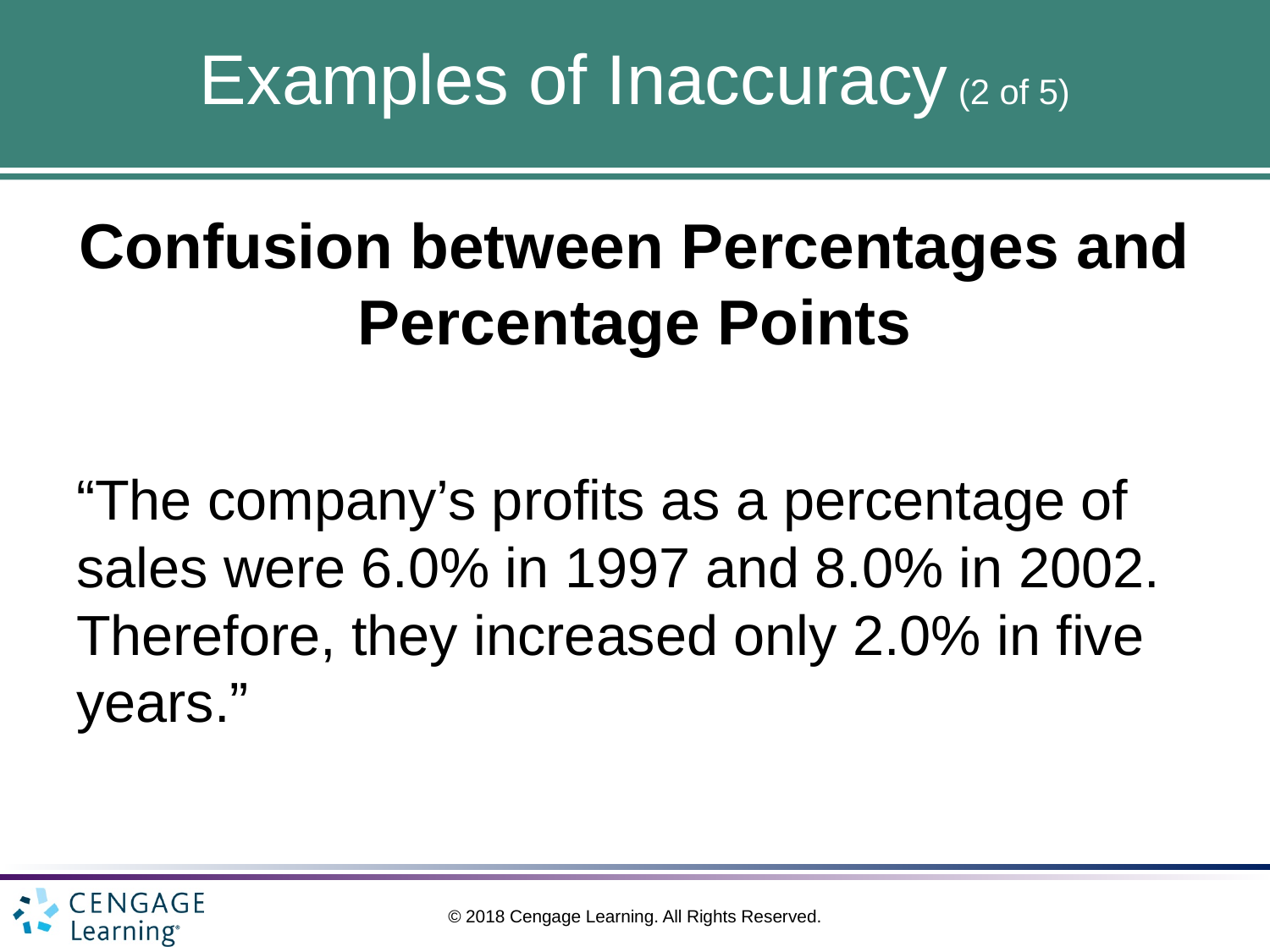

# Examples of Inaccuracy (2 of 5)
Confusion between Percentages and Percentage Points
“The company’s profits as a percentage of sales were 6.0% in 1997 and 8.0% in 2002. Therefore, they increased only 2.0% in five years.”